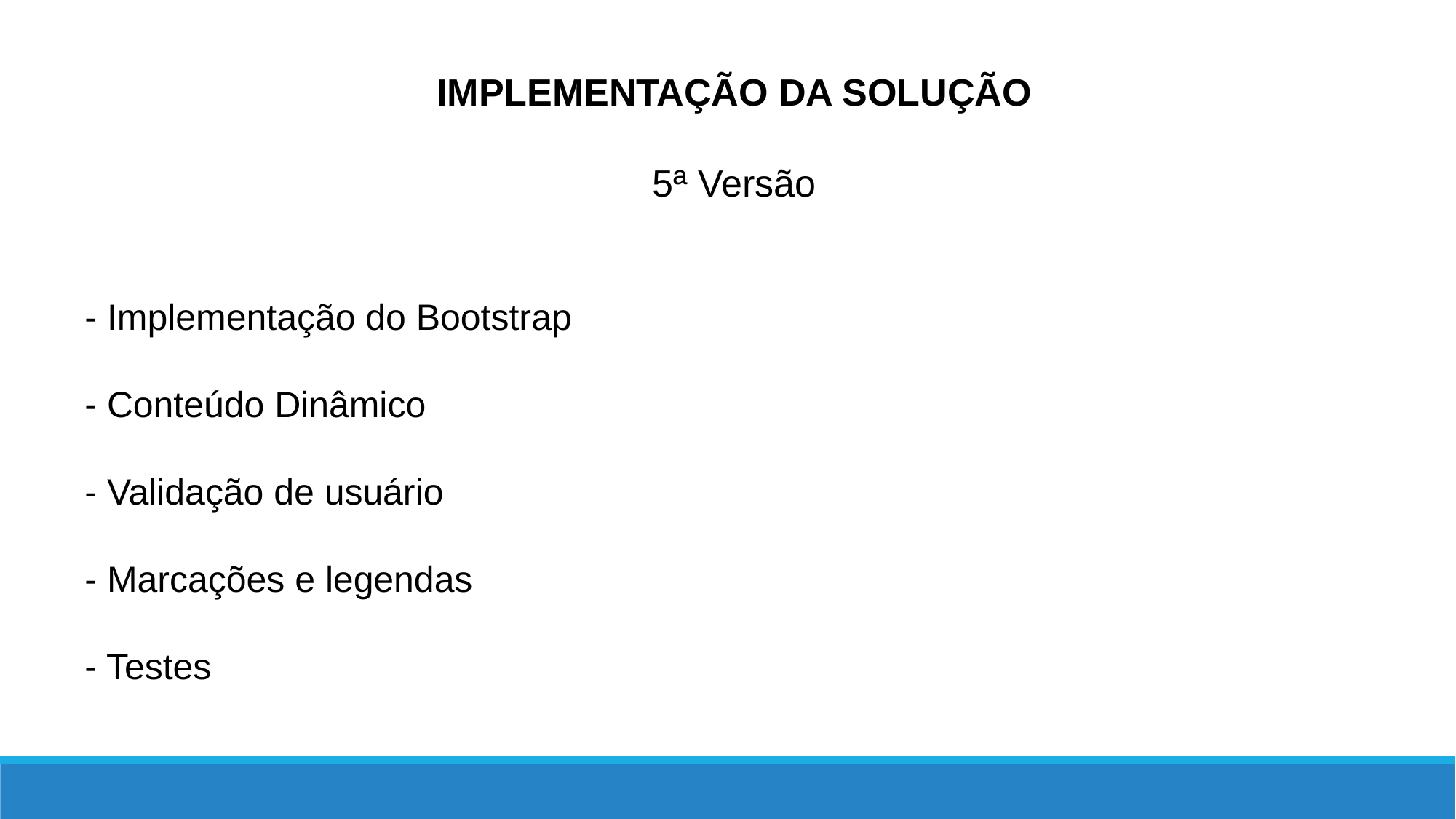

IMPLEMENTAÇÃO DA SOLUÇÃO
​
5ª Versão

- Implementação do Bootstrap
​- Conteúdo Dinâmico
- Validação de usuário
- Marcações e legendas
- Testes